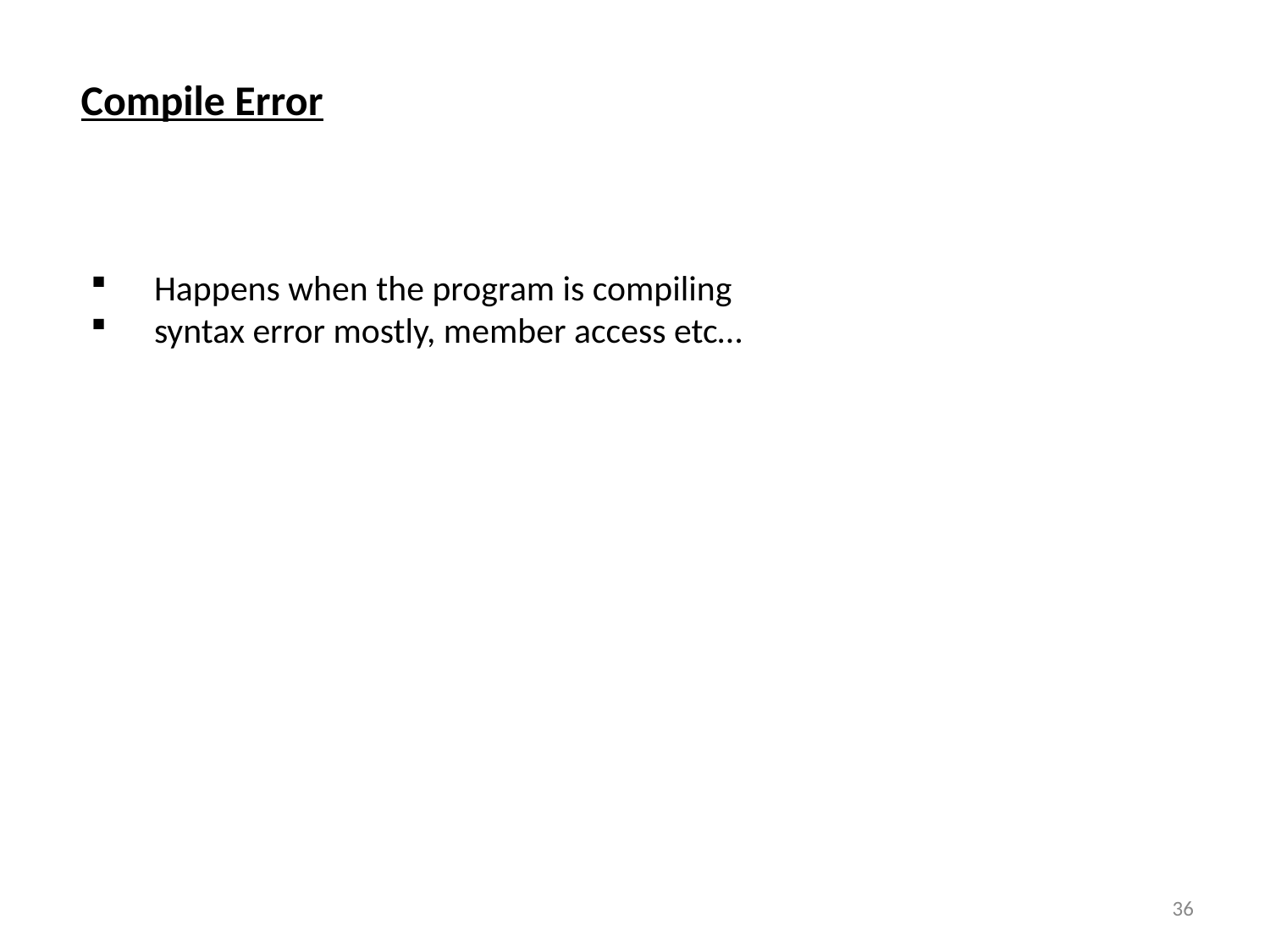

Compile Error
Happens when the program is compiling
syntax error mostly, member access etc…
36